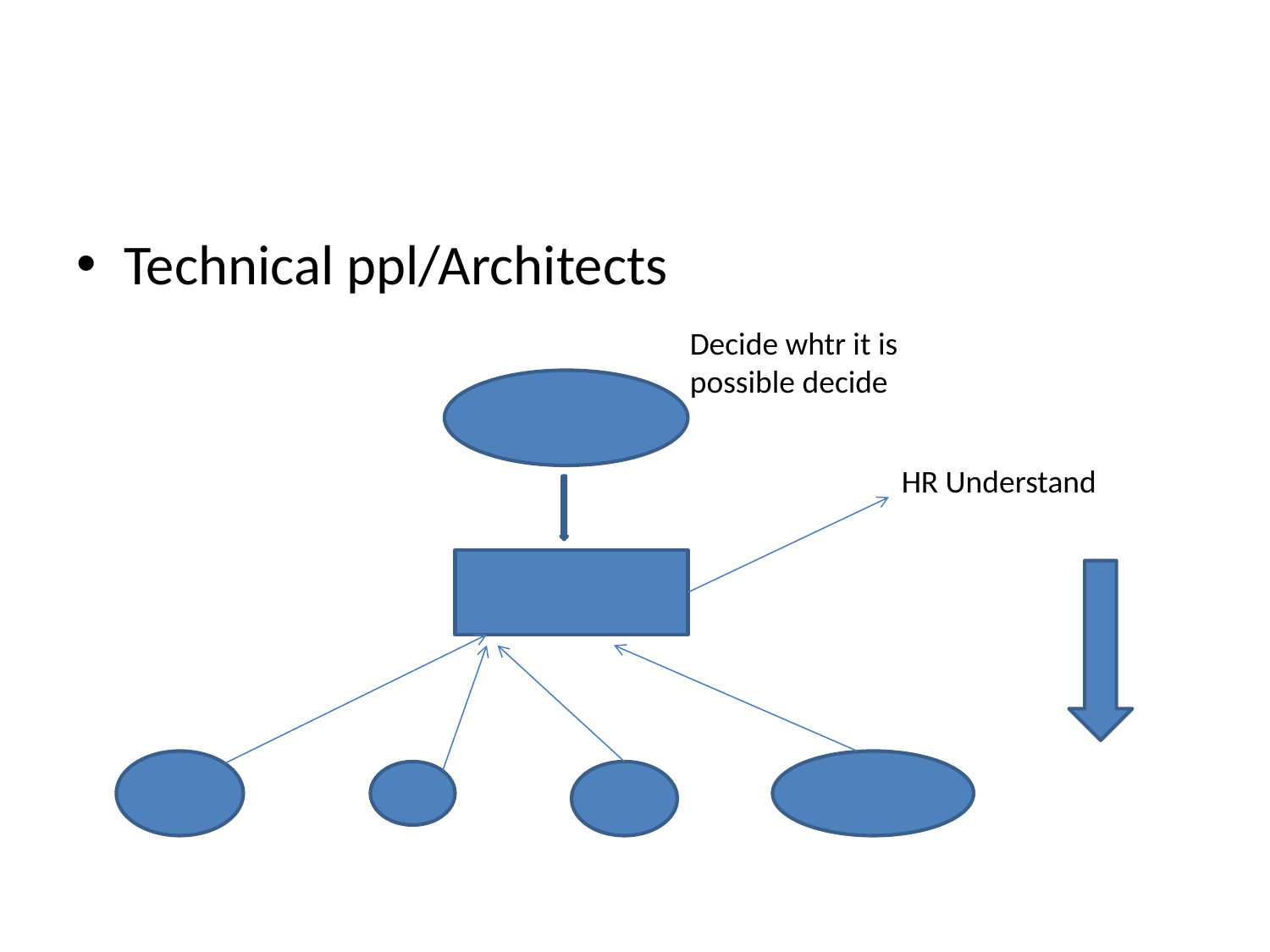

#
Technical ppl/Architects
Decide whtr it is possible decide

HR Understand